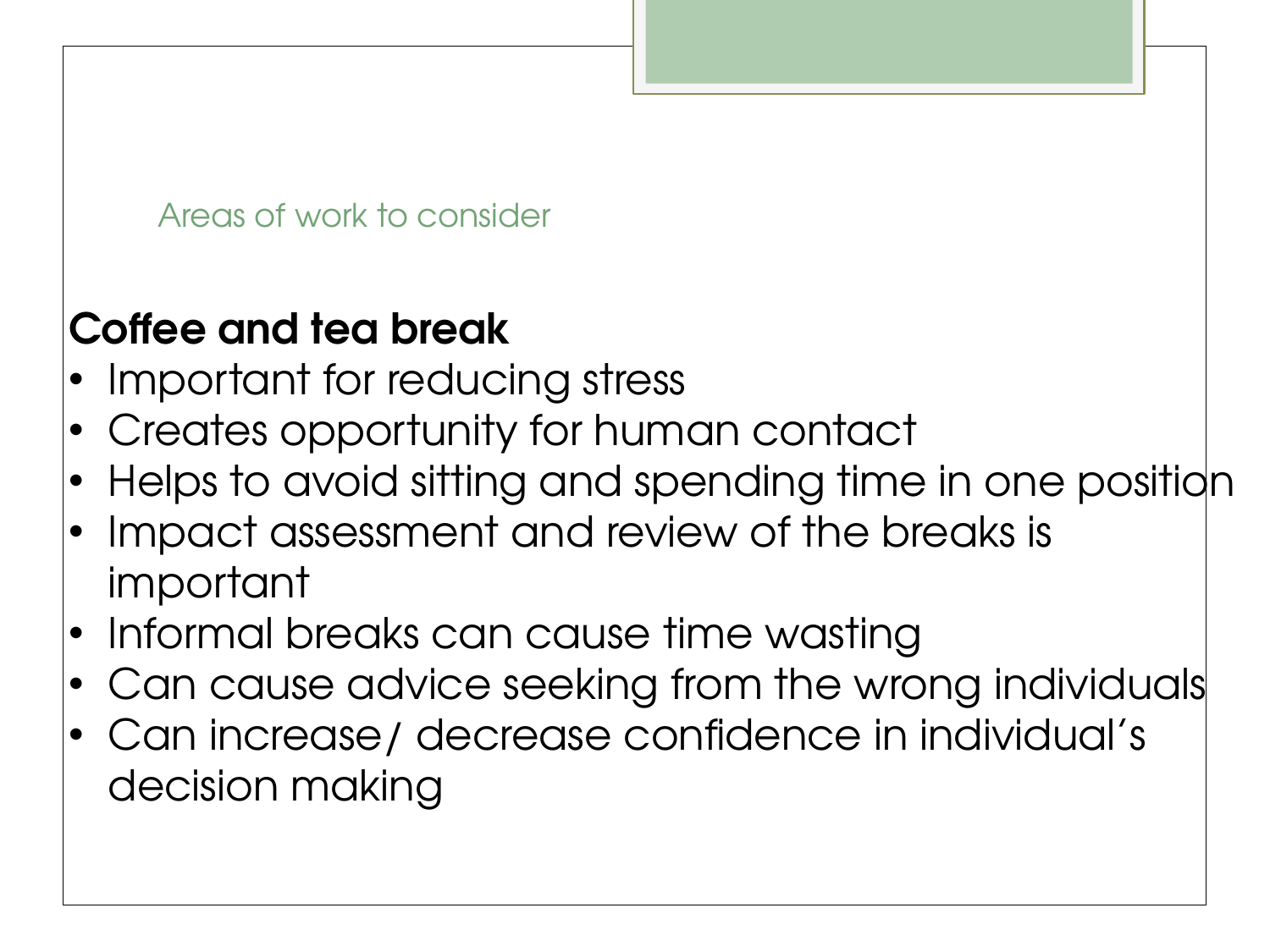

# Areas of work to consider
Coffee and tea break
Important for reducing stress
Creates opportunity for human contact
Helps to avoid sitting and spending time in one position
Impact assessment and review of the breaks is important
Informal breaks can cause time wasting
Can cause advice seeking from the wrong individuals
Can increase/ decrease confidence in individual’s decision making